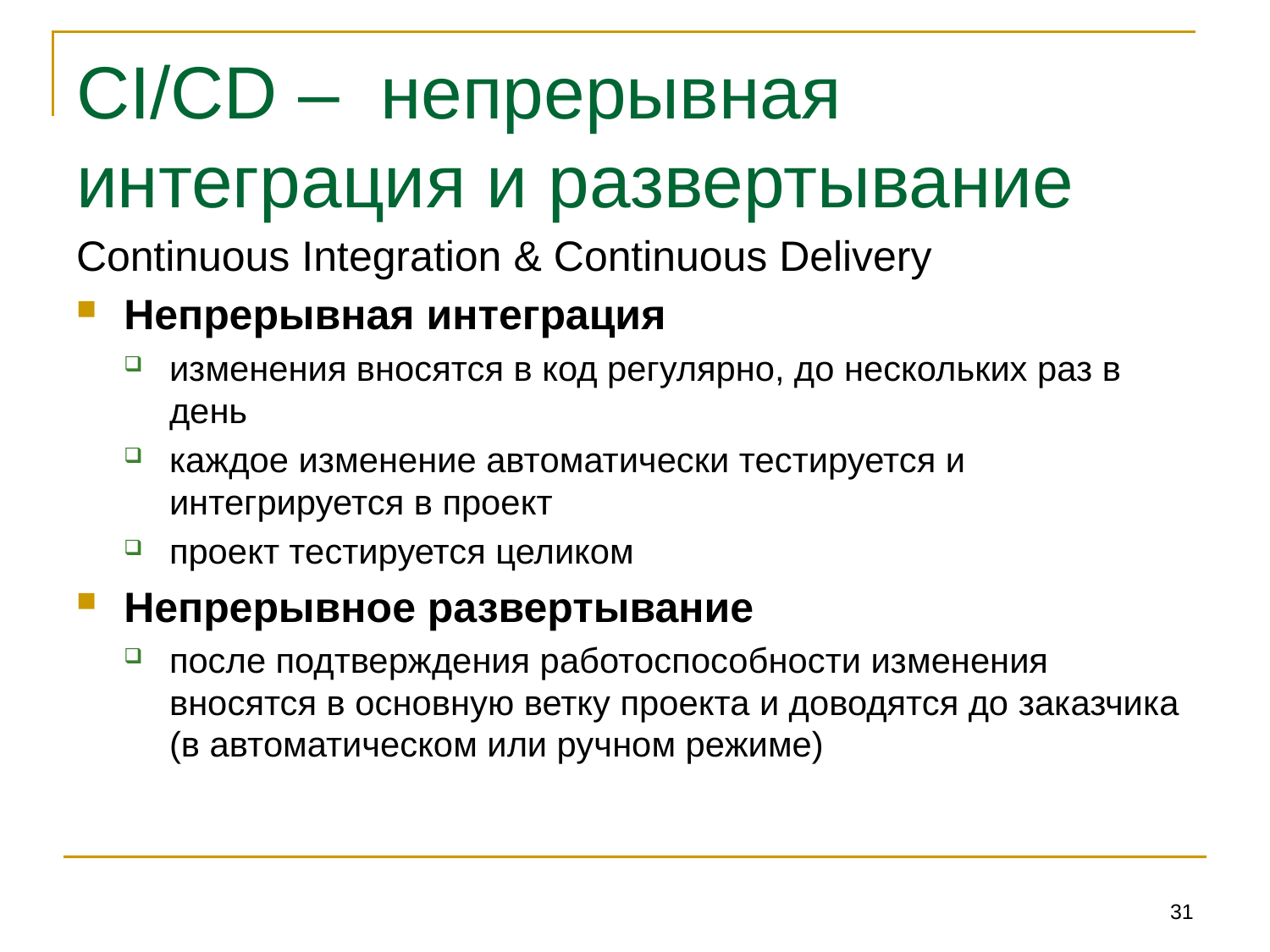

# CI/CD –  непрерывная интеграция и развертывание
Continuous Integration & Continuous Delivery
Непрерывная интеграция
изменения вносятся в код регулярно, до нескольких раз в день
каждое изменение автоматически тестируется и интегрируется в проект
проект тестируется целиком
Непрерывное развертывание
после подтверждения работоспособности изменения вносятся в основную ветку проекта и доводятся до заказчика (в автоматическом или ручном режиме)

31